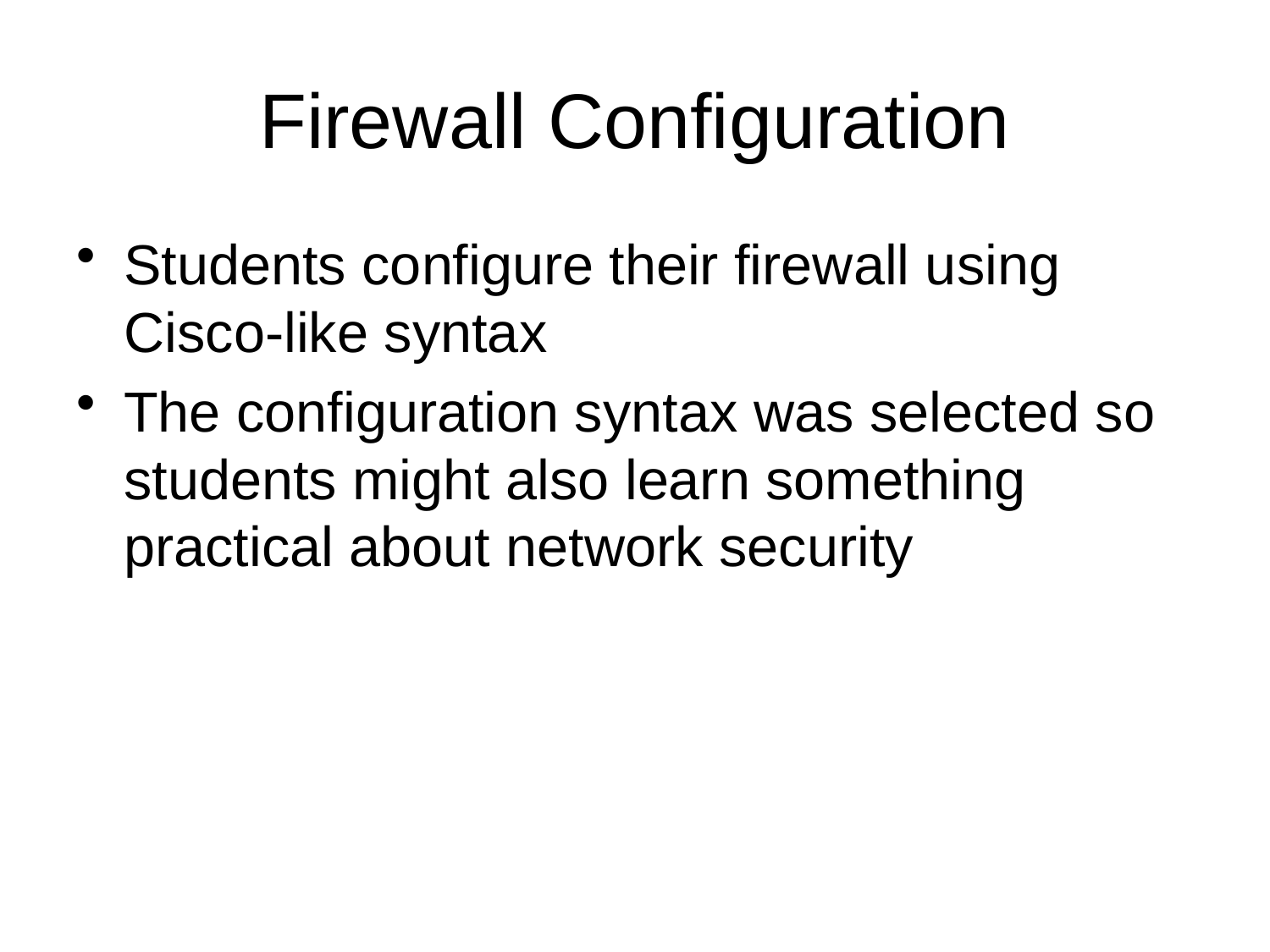

# Firewall Configuration
Students configure their firewall using Cisco-like syntax
The configuration syntax was selected so students might also learn something practical about network security